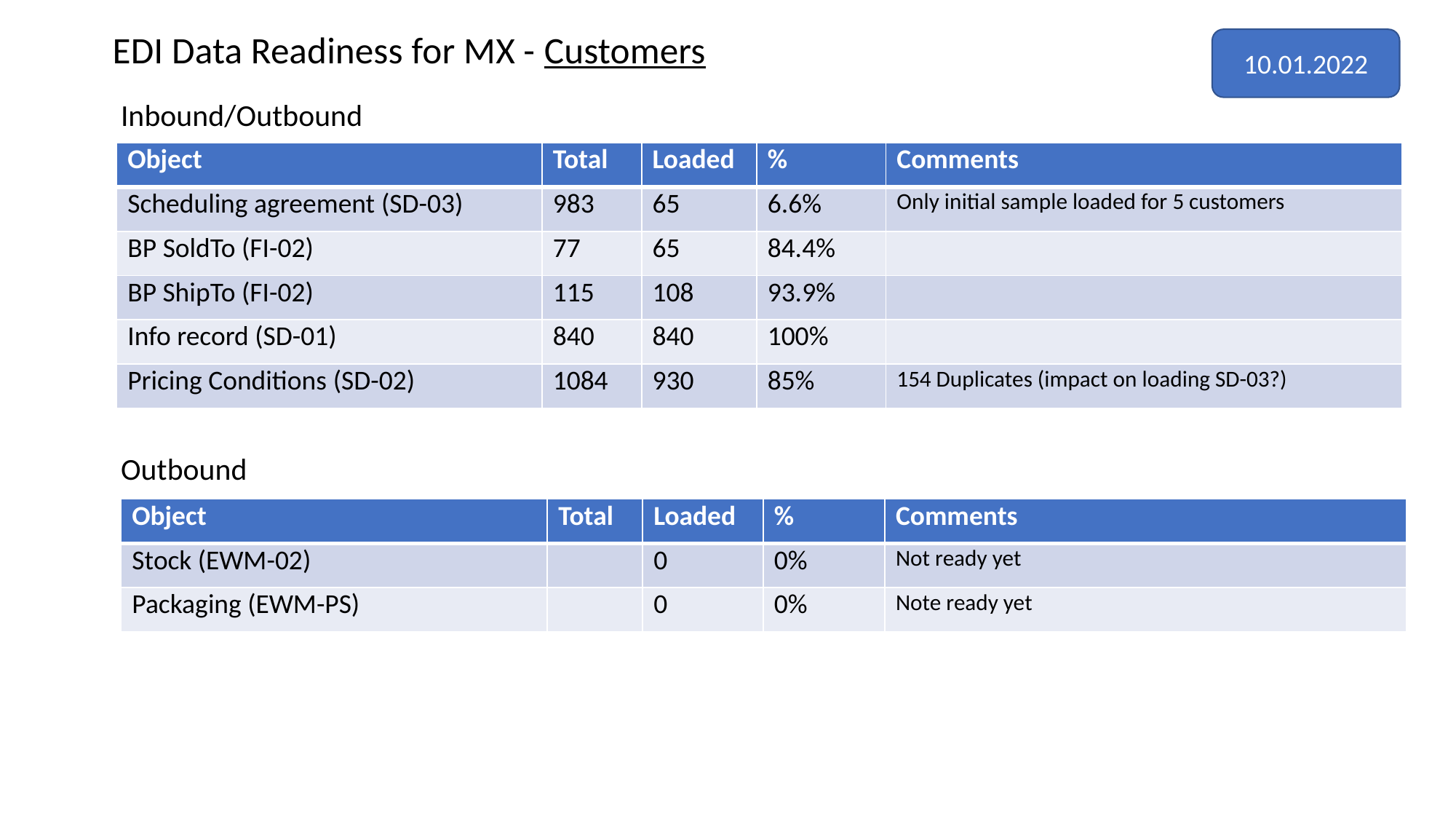

EDI Data Readiness for MX - Customers
10.01.2022
Inbound/Outbound
| Object | Total | Loaded | % | Comments |
| --- | --- | --- | --- | --- |
| Scheduling agreement (SD-03) | 983 | 65 | 6.6% | Only initial sample loaded for 5 customers |
| BP SoldTo (FI-02) | 77 | 65 | 84.4% |  |
| BP ShipTo (FI-02) | 115 | 108 | 93.9% |  |
| Info record (SD-01) | 840 | 840 | 100% |  |
| Pricing Conditions (SD-02) | 1084 | 930 | 85% | 154 Duplicates (impact on loading SD-03?) |
Outbound
| Object | Total | Loaded | % | Comments |
| --- | --- | --- | --- | --- |
| Stock (EWM-02) |  | 0 | 0% | Not ready yet |
| Packaging (EWM-PS) |  | 0 | 0% | Note ready yet |